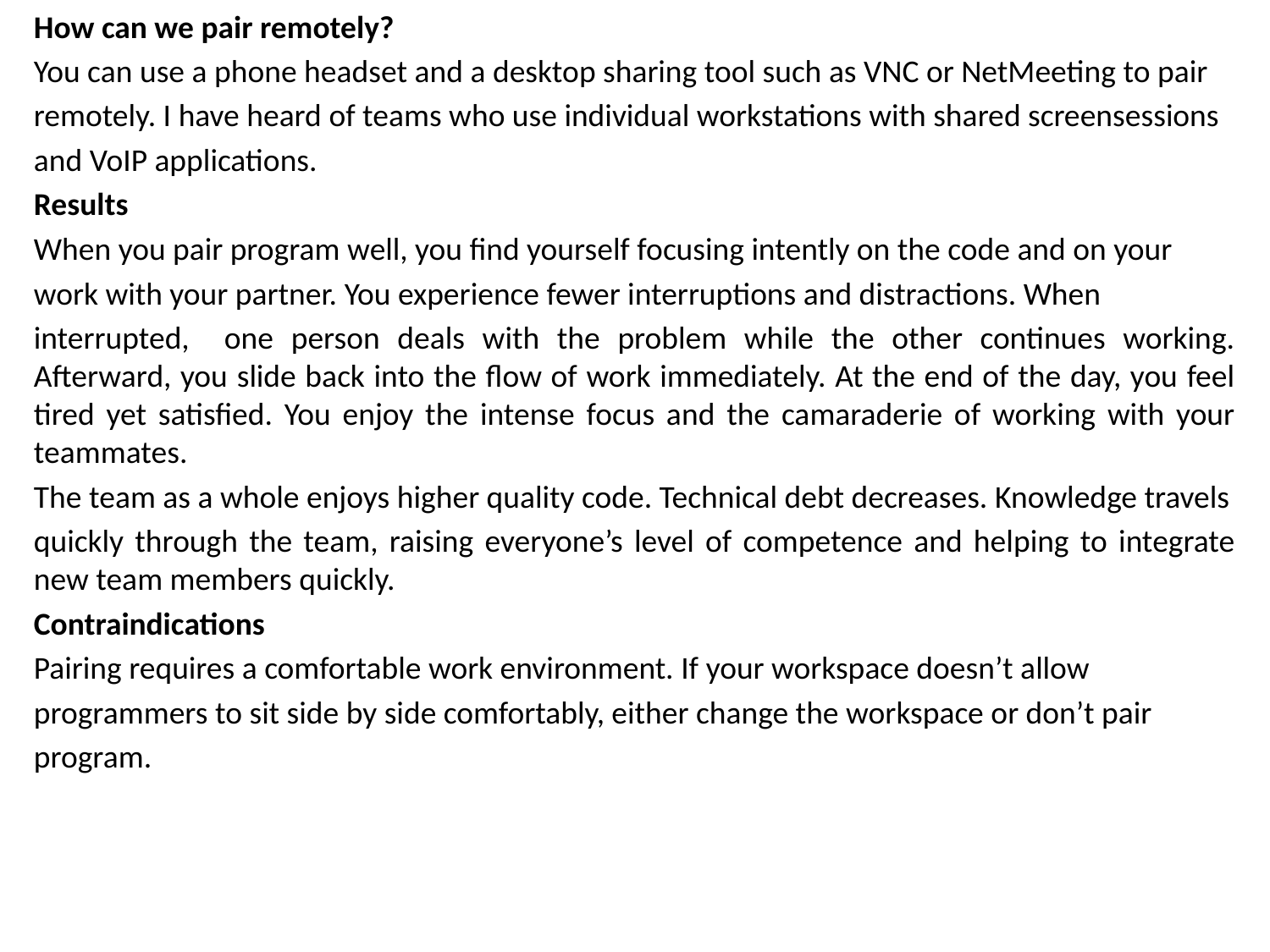

How can we pair remotely?
You can use a phone headset and a desktop sharing tool such as VNC or NetMeeting to pair
remotely. I have heard of teams who use individual workstations with shared screensessions
and VoIP applications.
Results
When you pair program well, you find yourself focusing intently on the code and on your
work with your partner. You experience fewer interruptions and distractions. When
interrupted,  one person deals with the problem while the other continues working. Afterward, you slide back into the flow of work immediately. At the end of the day, you feel tired yet satisfied. You enjoy the intense focus and the camaraderie of working with your teammates.
The team as a whole enjoys higher quality code. Technical debt decreases. Knowledge travels
quickly through the team, raising everyone’s level of competence and helping to integrate new team members quickly.
Contraindications
Pairing requires a comfortable work environment. If your workspace doesn’t allow
programmers to sit side by side comfortably, either change the workspace or don’t pair
program.